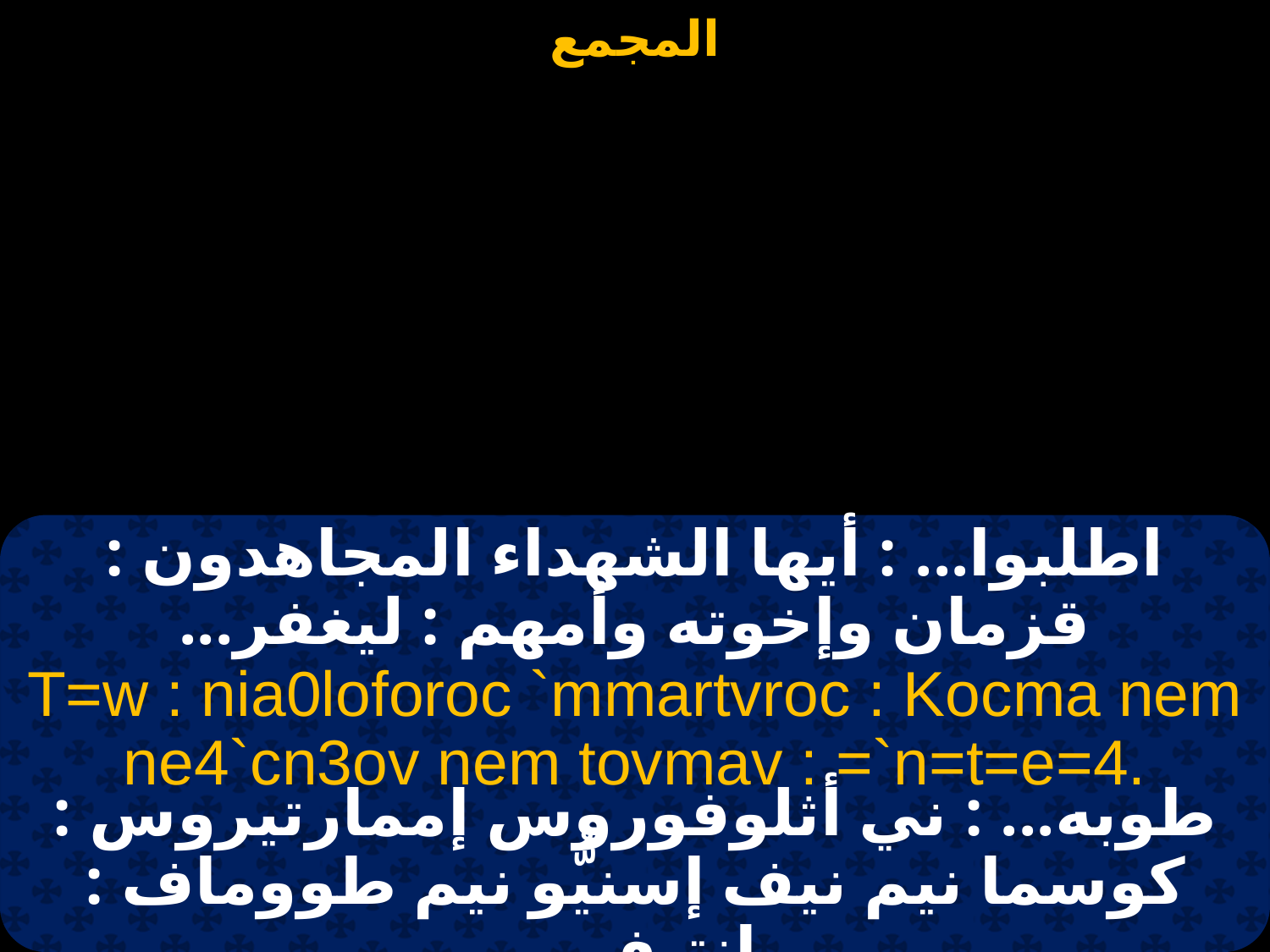

#
اطلبوا... : أيها الشهداء المجاهدون : قزمان وإخوته وأمهم : ليغفر...
T=w : nia0loforoc `mmartvroc : Kocma nem ne4`cn3ov nem tovmav : =`n=t=e=4.
طوبه... : ني أثلوفوروس إممارتيروس : كوسما نيم نيف إسنيُّو نيم طووماف : إنتيف...